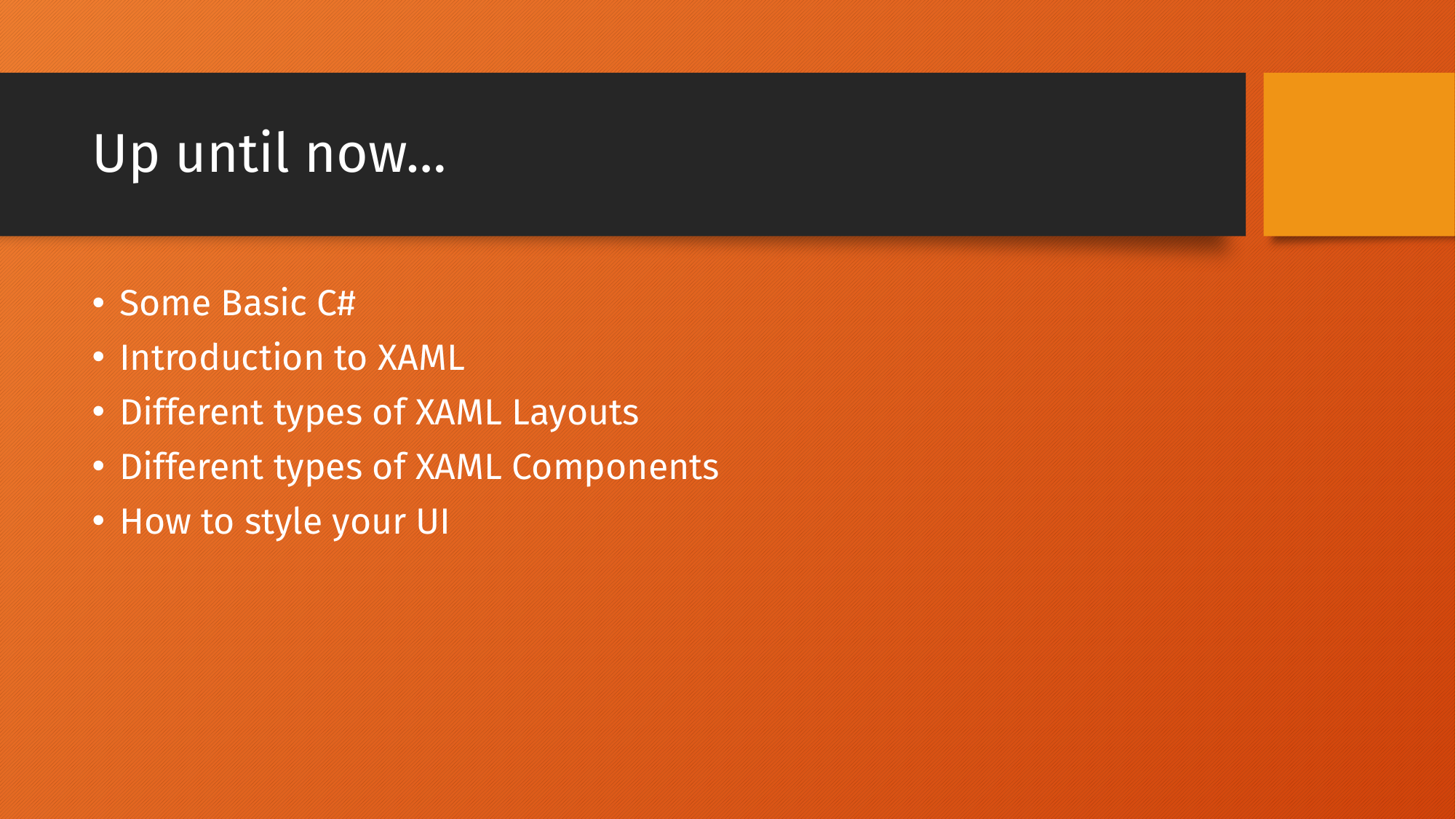

# Up until now…
Some Basic C#
Introduction to XAML
Different types of XAML Layouts
Different types of XAML Components
How to style your UI